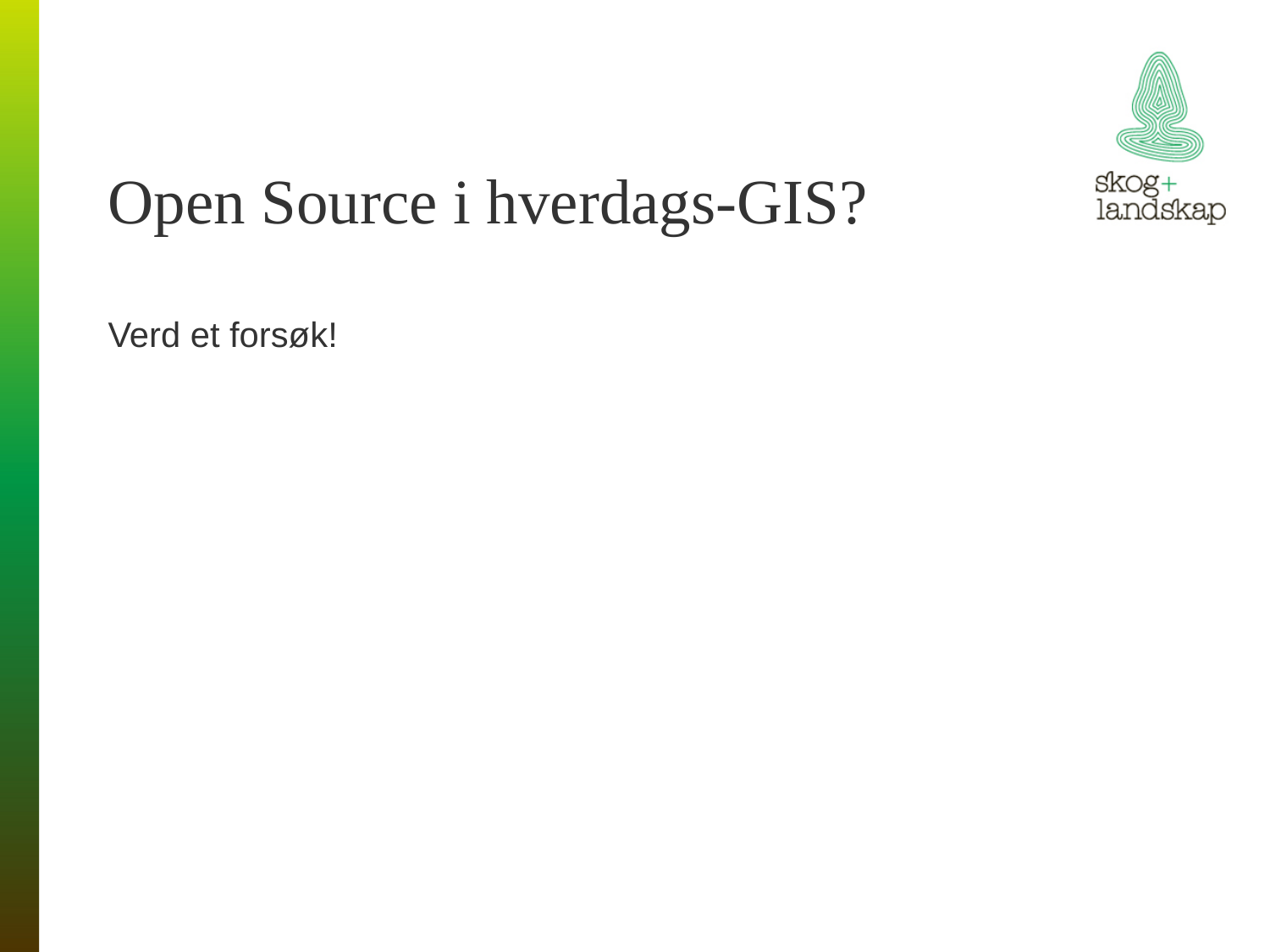

# Open Source i hverdags-GIS?

Verd et forsøk!